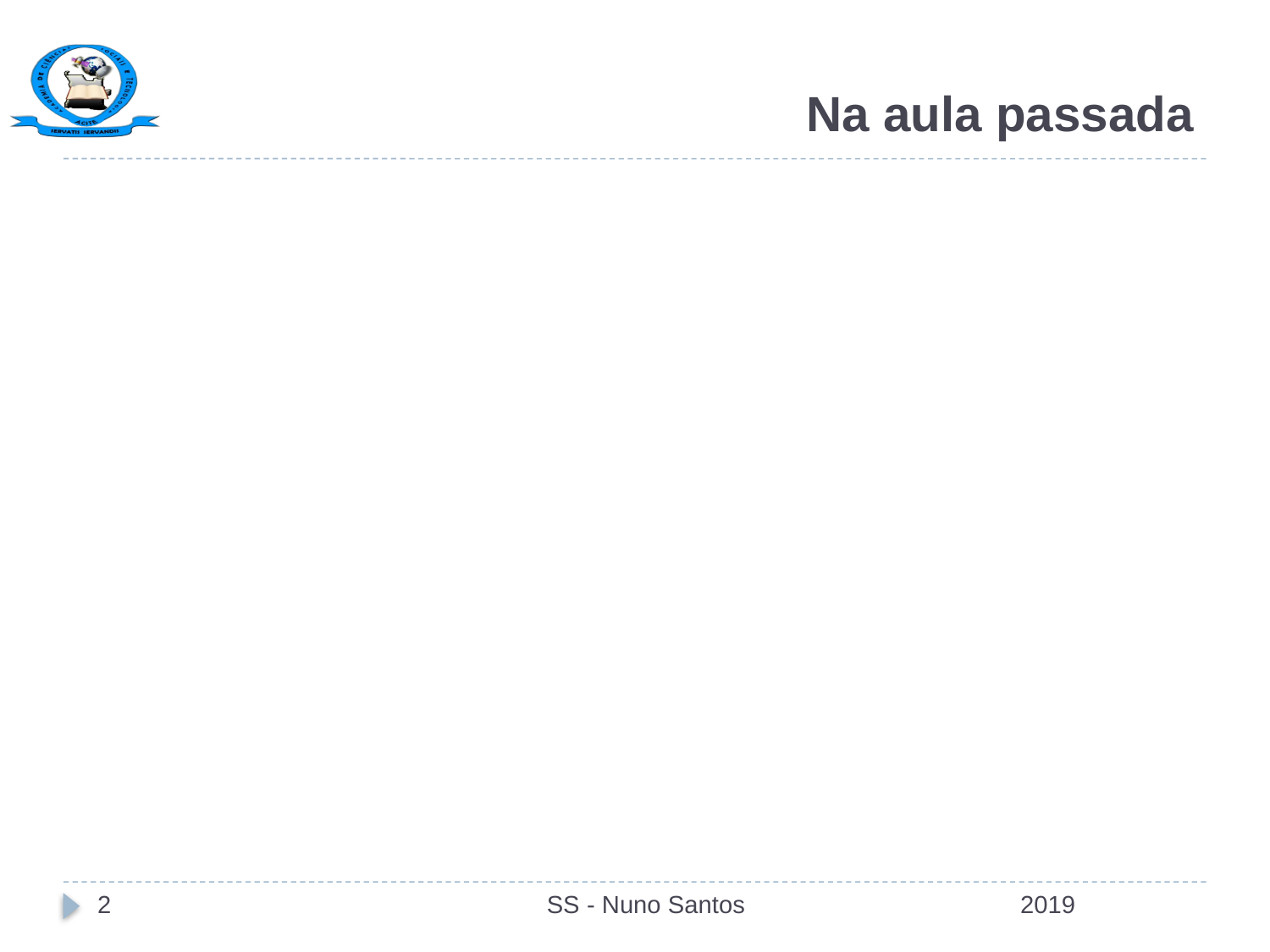

# Na aula passada

2
SS - Nuno Santos
2019